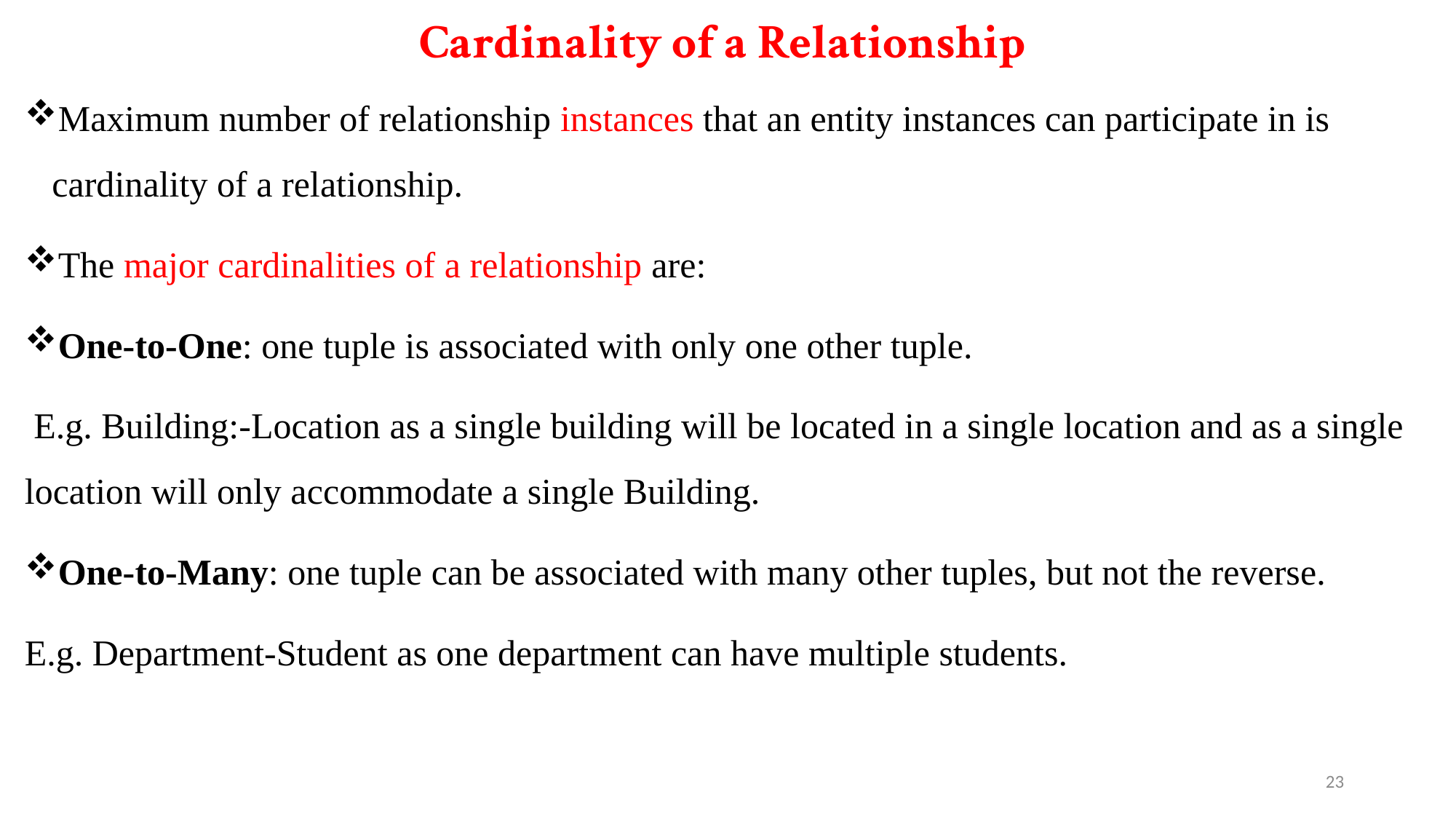

# Cardinality of a Relationship
Maximum number of relationship instances that an entity instances can participate in is cardinality of a relationship.
The major cardinalities of a relationship are:
One-to-One: one tuple is associated with only one other tuple.
 E.g. Building:-Location as a single building will be located in a single location and as a single location will only accommodate a single Building.
One-to-Many: one tuple can be associated with many other tuples, but not the reverse.
E.g. Department-Student as one department can have multiple students.

23